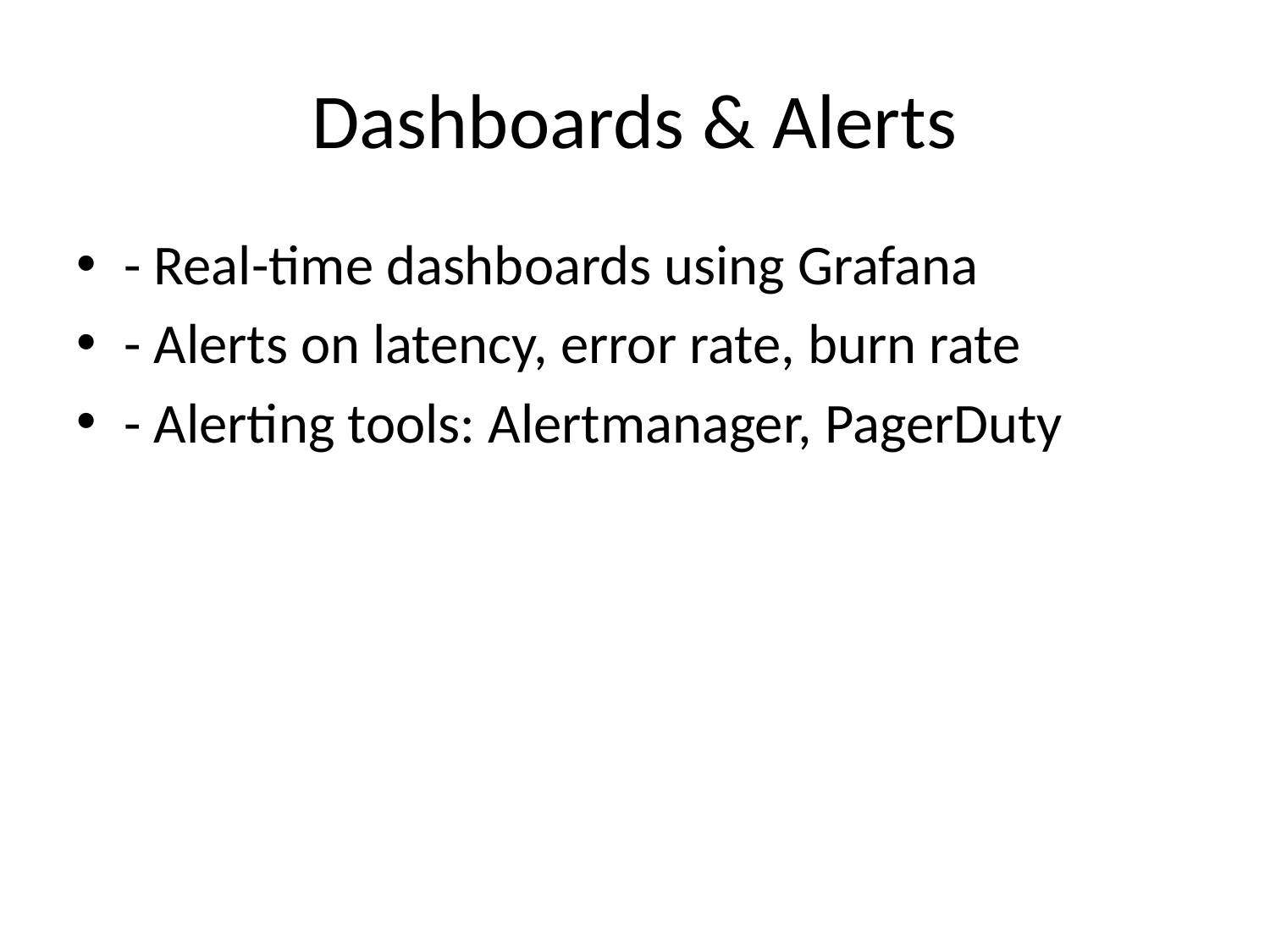

# Dashboards & Alerts
- Real-time dashboards using Grafana
- Alerts on latency, error rate, burn rate
- Alerting tools: Alertmanager, PagerDuty